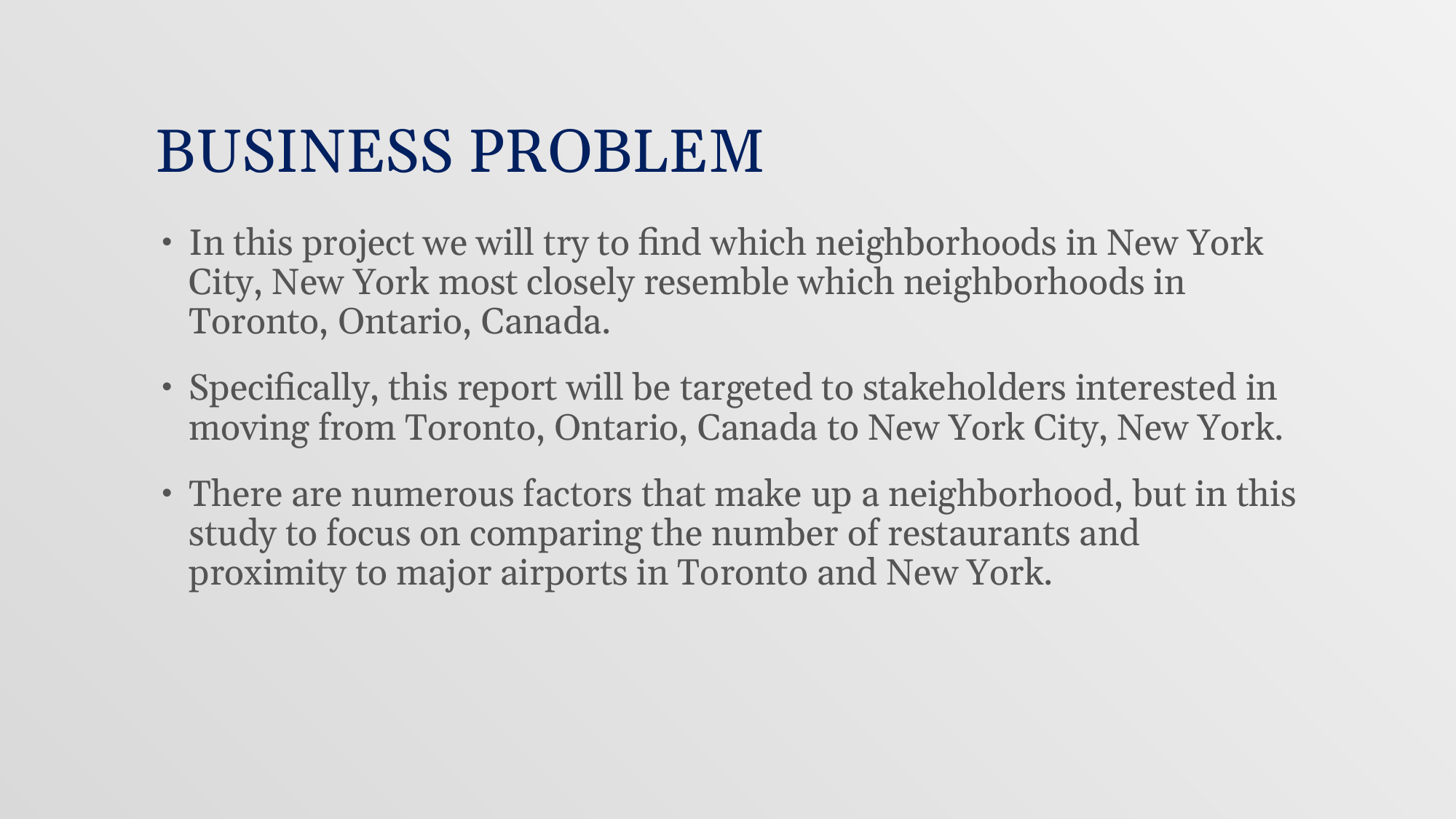

# Business Problem
In this project we will try to find which neighborhoods in New York City, New York most closely resemble which neighborhoods in Toronto, Ontario, Canada.
Specifically, this report will be targeted to stakeholders interested in moving from Toronto, Ontario, Canada to New York City, New York.
There are numerous factors that make up a neighborhood, but in this study to focus on comparing the number of restaurants and proximity to major airports in Toronto and New York.